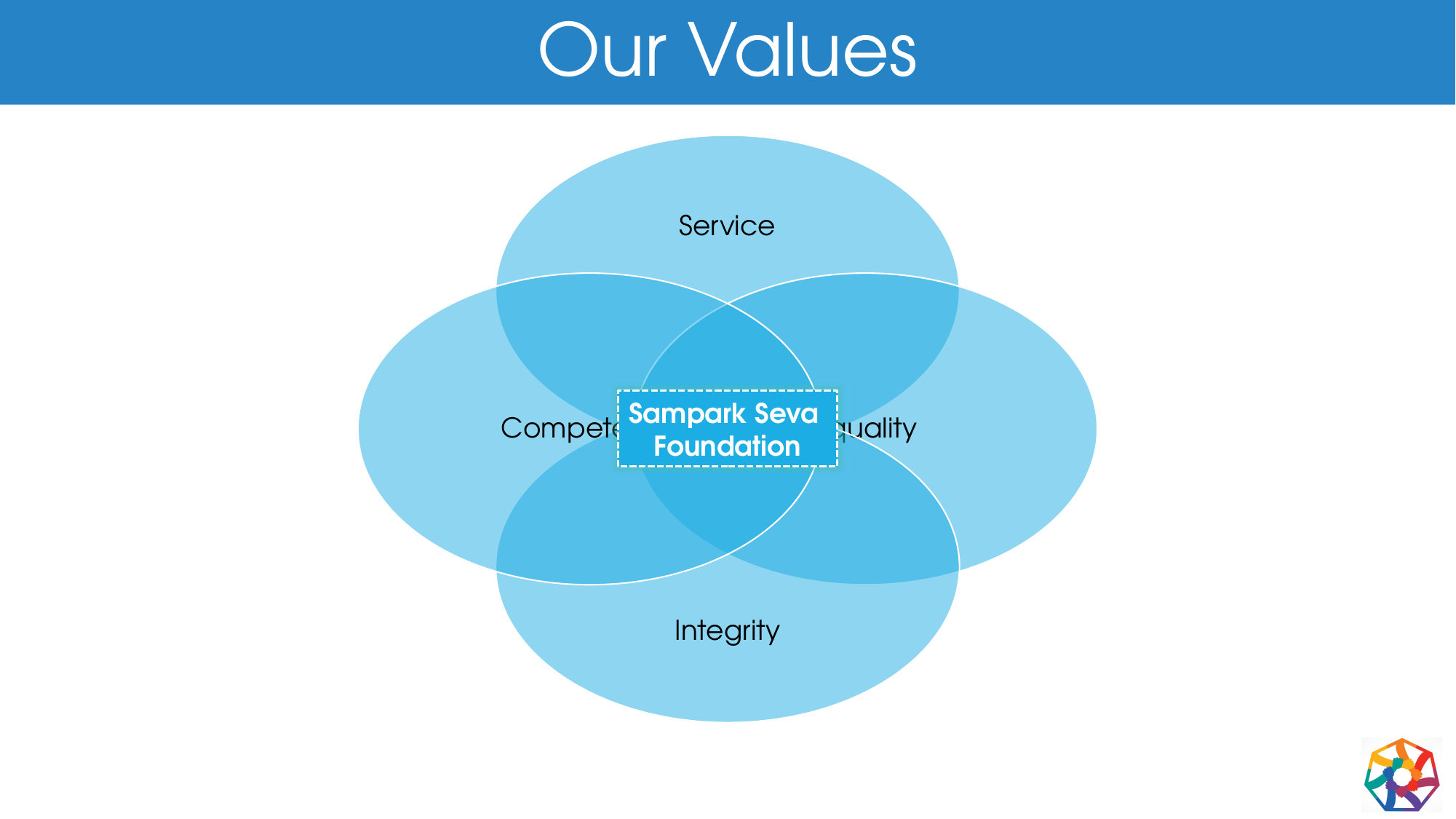

# Our Values
Service
Equality
Integrity
Competency
Sampark Seva
Foundation